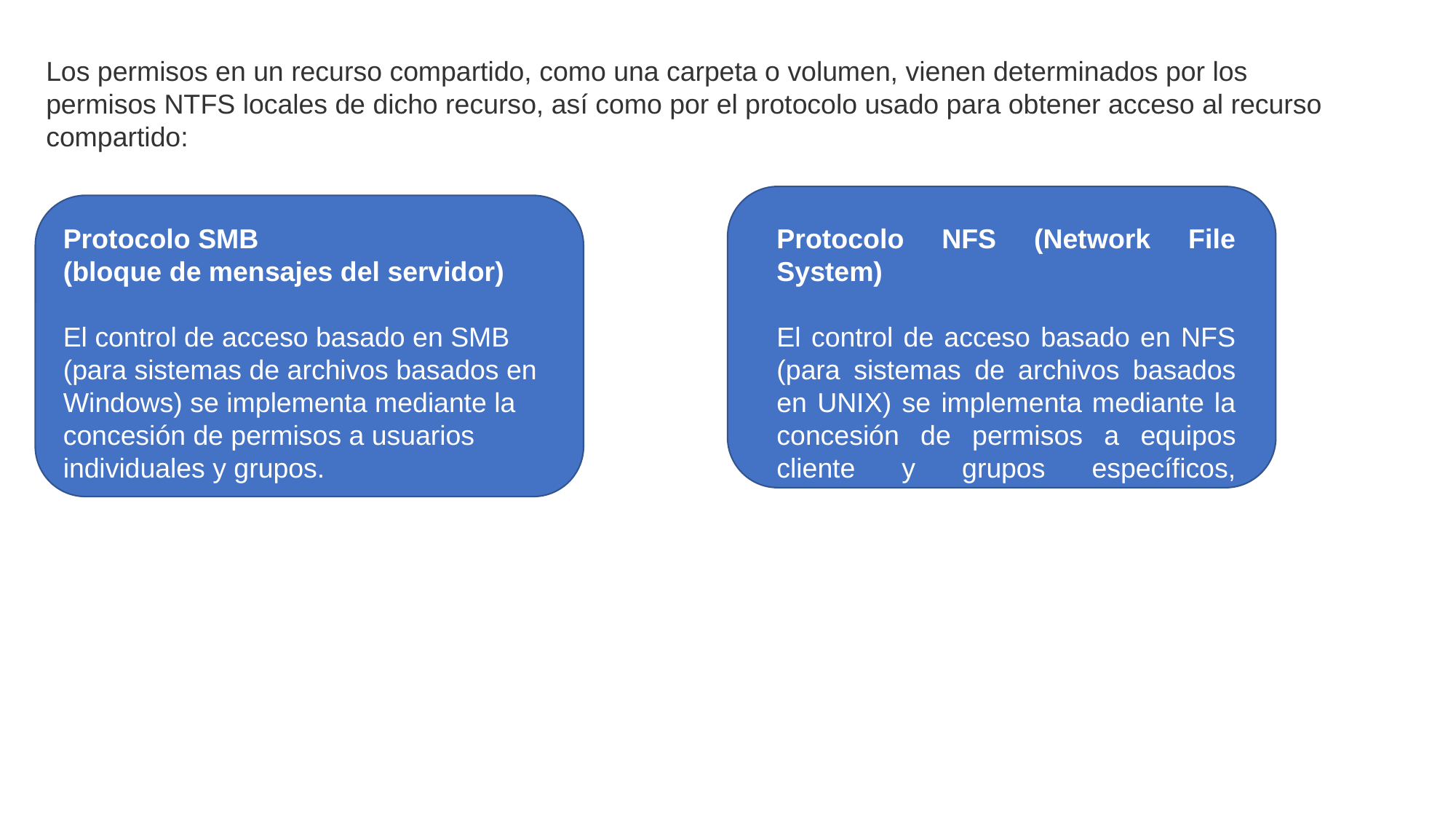

Los permisos en un recurso compartido, como una carpeta o volumen, vienen determinados por los permisos NTFS locales de dicho recurso, así como por el protocolo usado para obtener acceso al recurso compartido:

Protocolo SMB
(bloque de mensajes del servidor)
El control de acceso basado en SMB (para sistemas de archivos basados en Windows) se implementa mediante la concesión de permisos a usuarios individuales y grupos.
Protocolo NFS (Network File System)
El control de acceso basado en NFS (para sistemas de archivos basados en UNIX) se implementa mediante la concesión de permisos a equipos cliente y grupos específicos, mediante el uso de nombres de red.